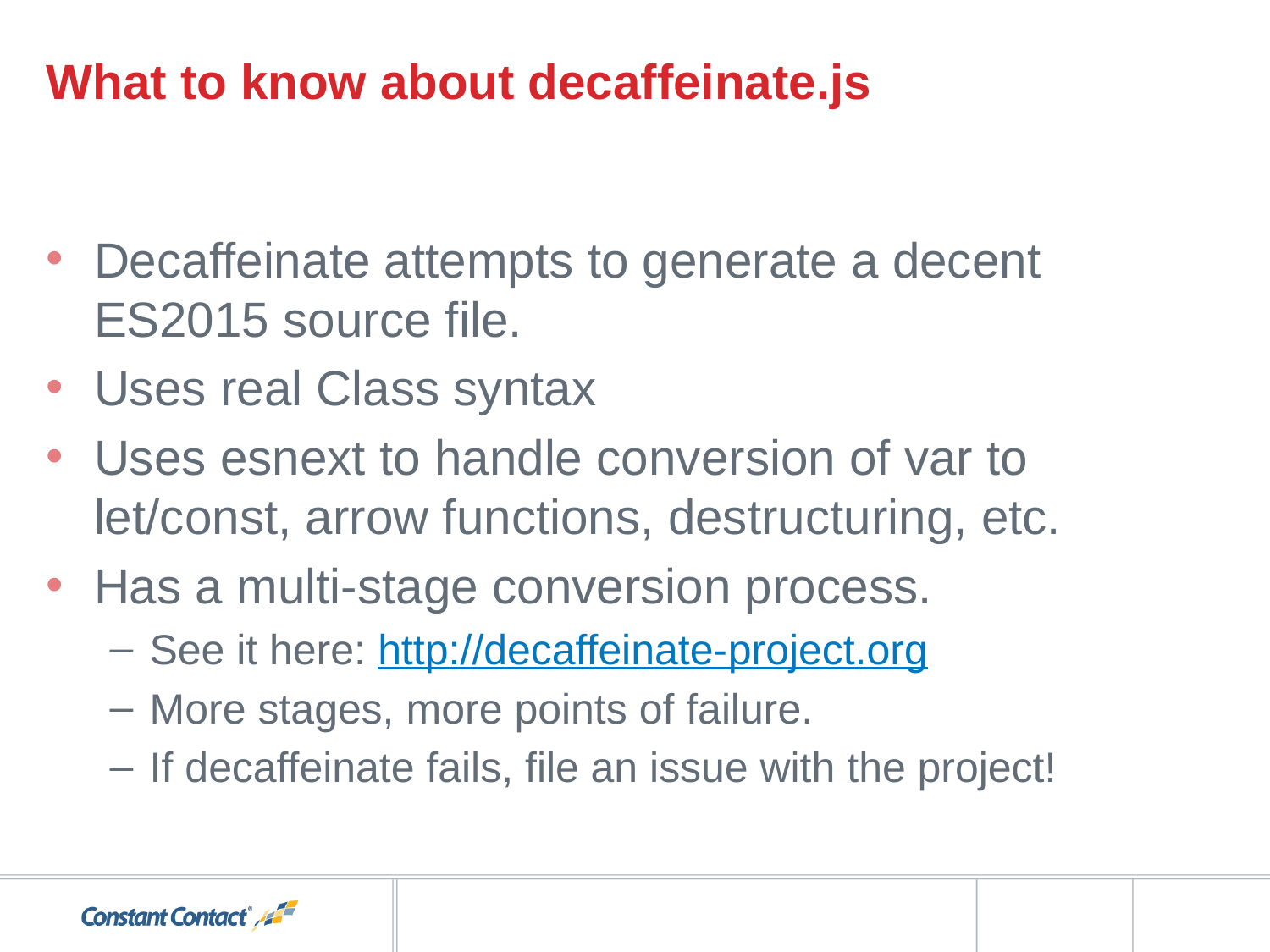

# What to know about decaffeinate.js
Decaffeinate attempts to generate a decent ES2015 source file.
Uses real Class syntax
Uses esnext to handle conversion of var to let/const, arrow functions, destructuring, etc.
Has a multi-stage conversion process.
See it here: http://decaffeinate-project.org
More stages, more points of failure.
If decaffeinate fails, file an issue with the project!